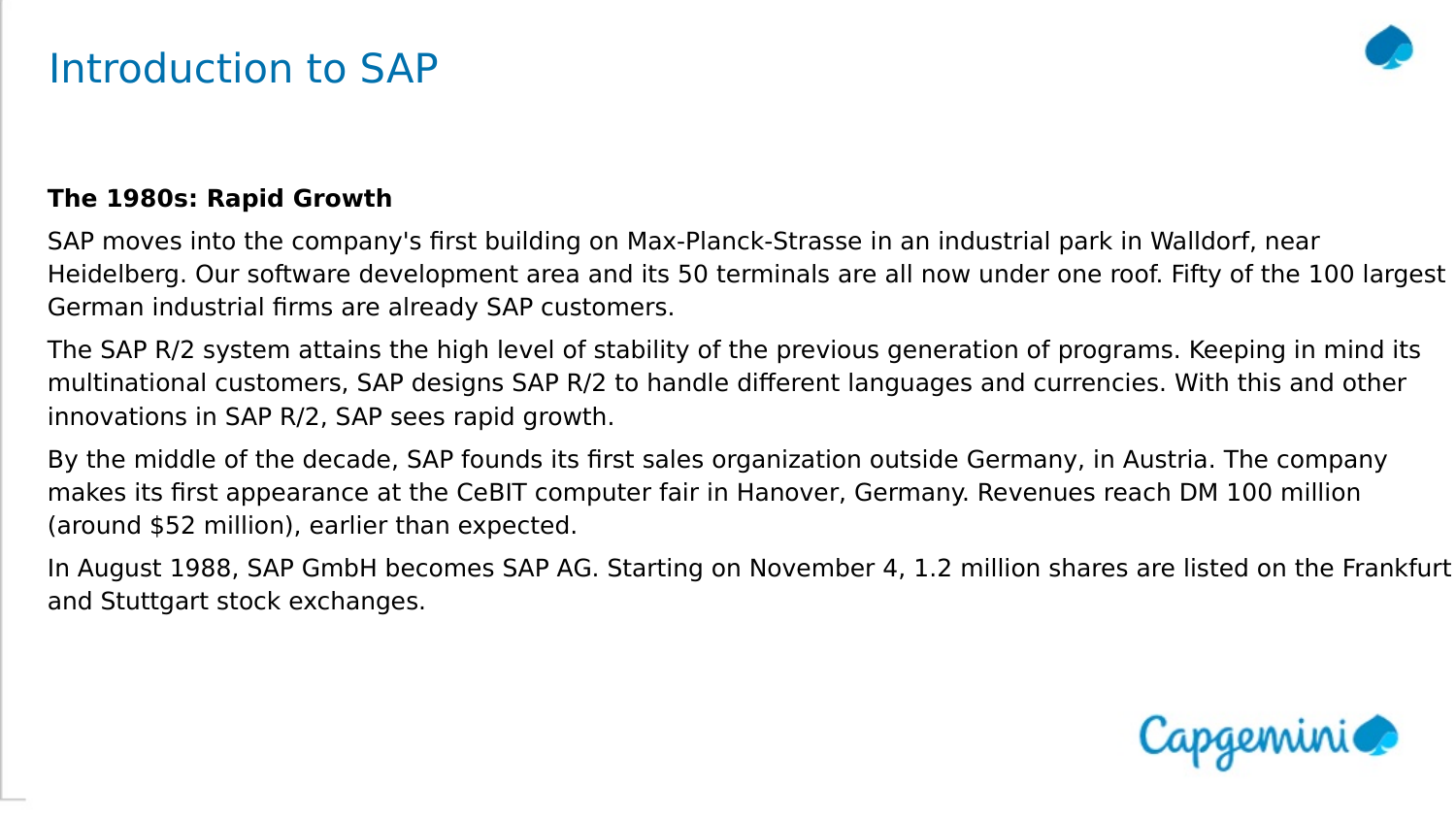

# Introduction to SAP
The 1980s: Rapid Growth
SAP moves into the company's first building on Max-Planck-Strasse in an industrial park in Walldorf, near Heidelberg. Our software development area and its 50 terminals are all now under one roof. Fifty of the 100 largest German industrial firms are already SAP customers.
The SAP R/2 system attains the high level of stability of the previous generation of programs. Keeping in mind its multinational customers, SAP designs SAP R/2 to handle different languages and currencies. With this and other innovations in SAP R/2, SAP sees rapid growth.
By the middle of the decade, SAP founds its first sales organization outside Germany, in Austria. The company makes its first appearance at the CeBIT computer fair in Hanover, Germany. Revenues reach DM 100 million (around $52 million), earlier than expected.
In August 1988, SAP GmbH becomes SAP AG. Starting on November 4, 1.2 million shares are listed on the Frankfurt and Stuttgart stock exchanges.